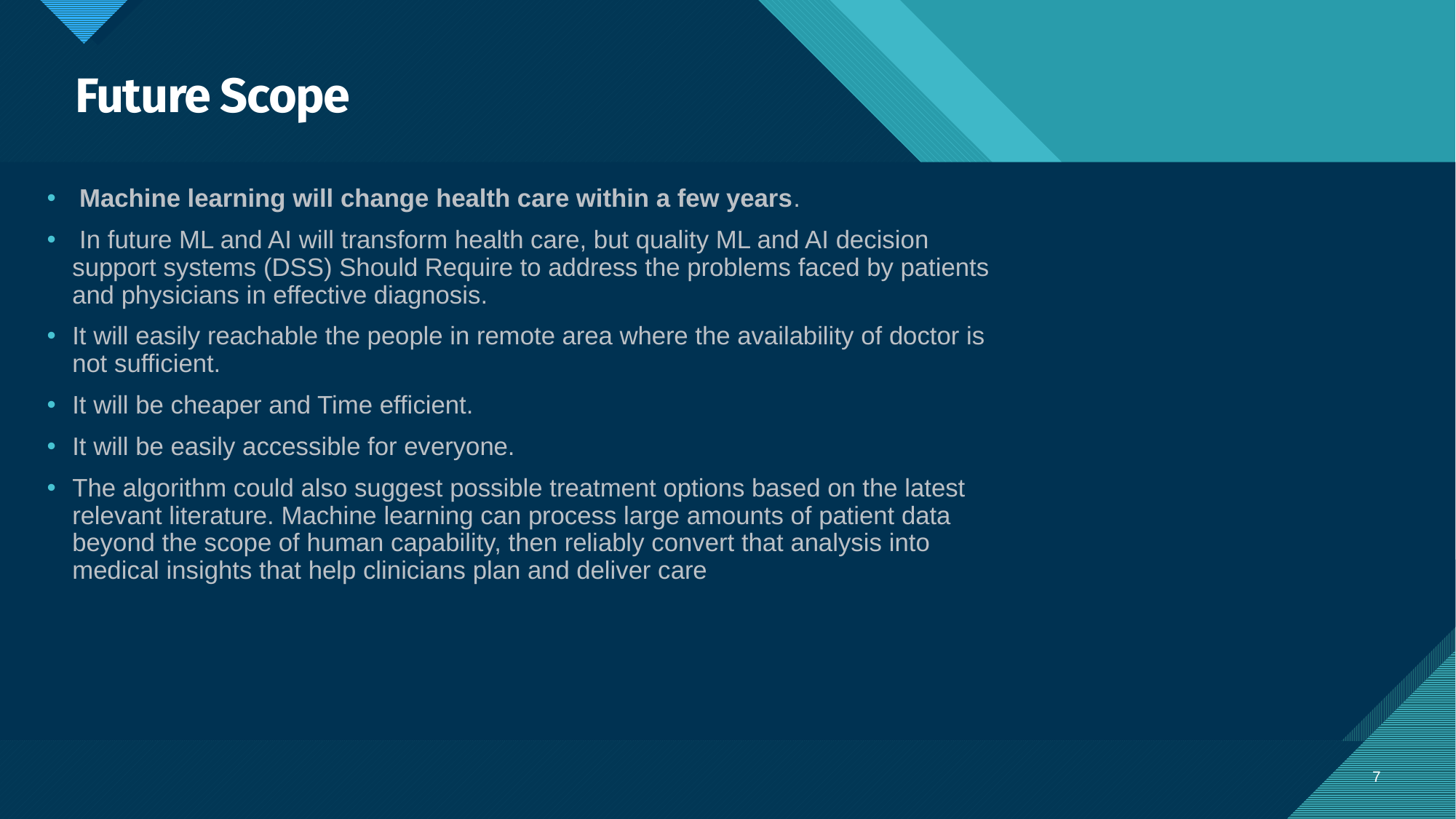

# Future Scope
 Machine learning will change health care within a few years.
 In future ML and AI will transform health care, but quality ML and AI decision support systems (DSS) Should Require to address the problems faced by patients and physicians in effective diagnosis.
It will easily reachable the people in remote area where the availability of doctor is not sufficient.
It will be cheaper and Time efficient.
It will be easily accessible for everyone.
The algorithm could also suggest possible treatment options based on the latest relevant literature. Machine learning can process large amounts of patient data beyond the scope of human capability, then reliably convert that analysis into medical insights that help clinicians plan and deliver care

7